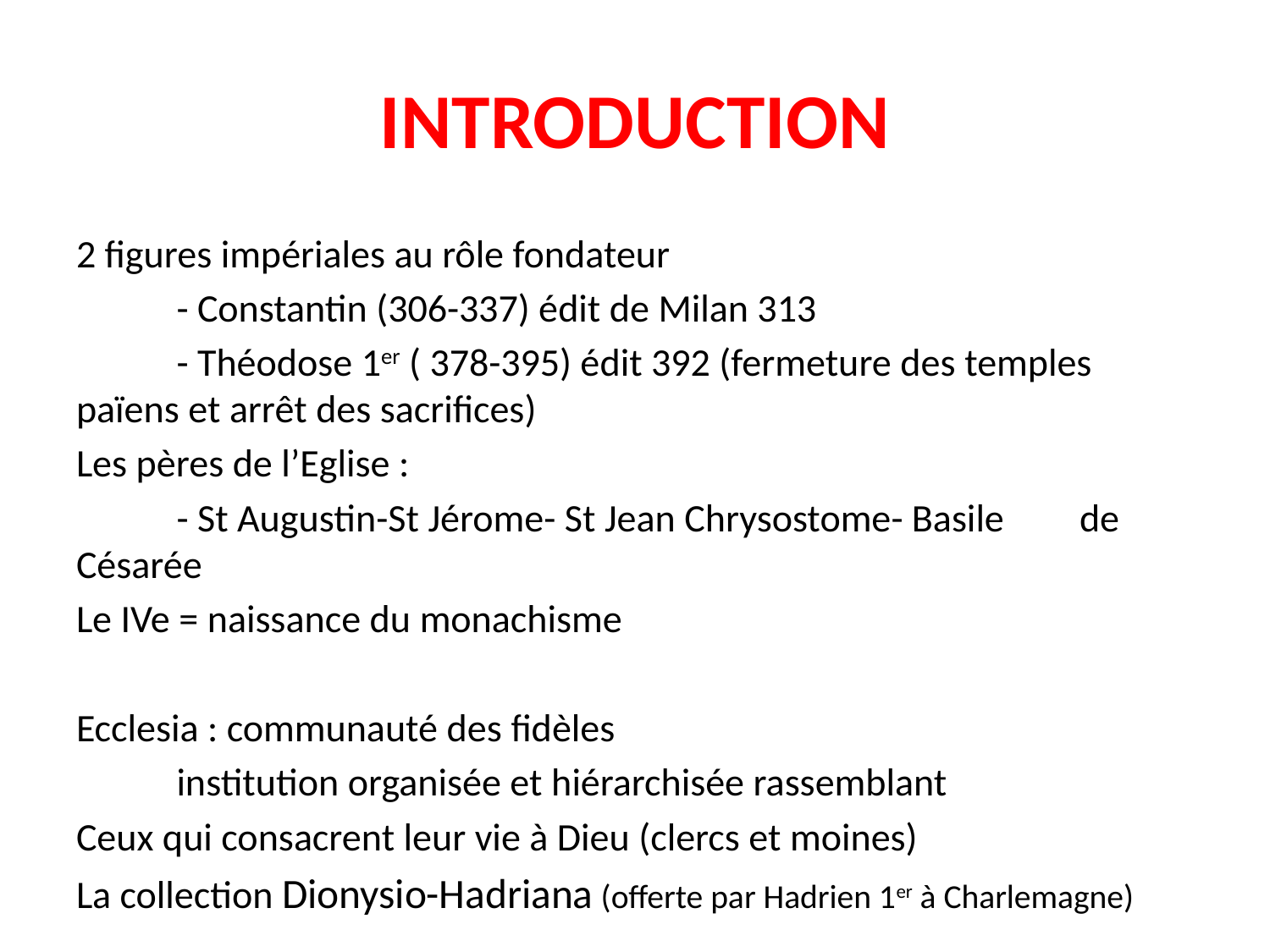

# INTRODUCTION
2 figures impériales au rôle fondateur
	- Constantin (306-337) édit de Milan 313
	- Théodose 1er ( 378-395) édit 392 (fermeture des temples païens et arrêt des sacrifices)
Les pères de l’Eglise :
	- St Augustin-St Jérome- St Jean Chrysostome- Basile 	de Césarée
Le IVe = naissance du monachisme

Ecclesia : communauté des fidèles
			institution organisée et hiérarchisée rassemblant
Ceux qui consacrent leur vie à Dieu (clercs et moines)
La collection Dionysio-Hadriana (offerte par Hadrien 1er à Charlemagne)